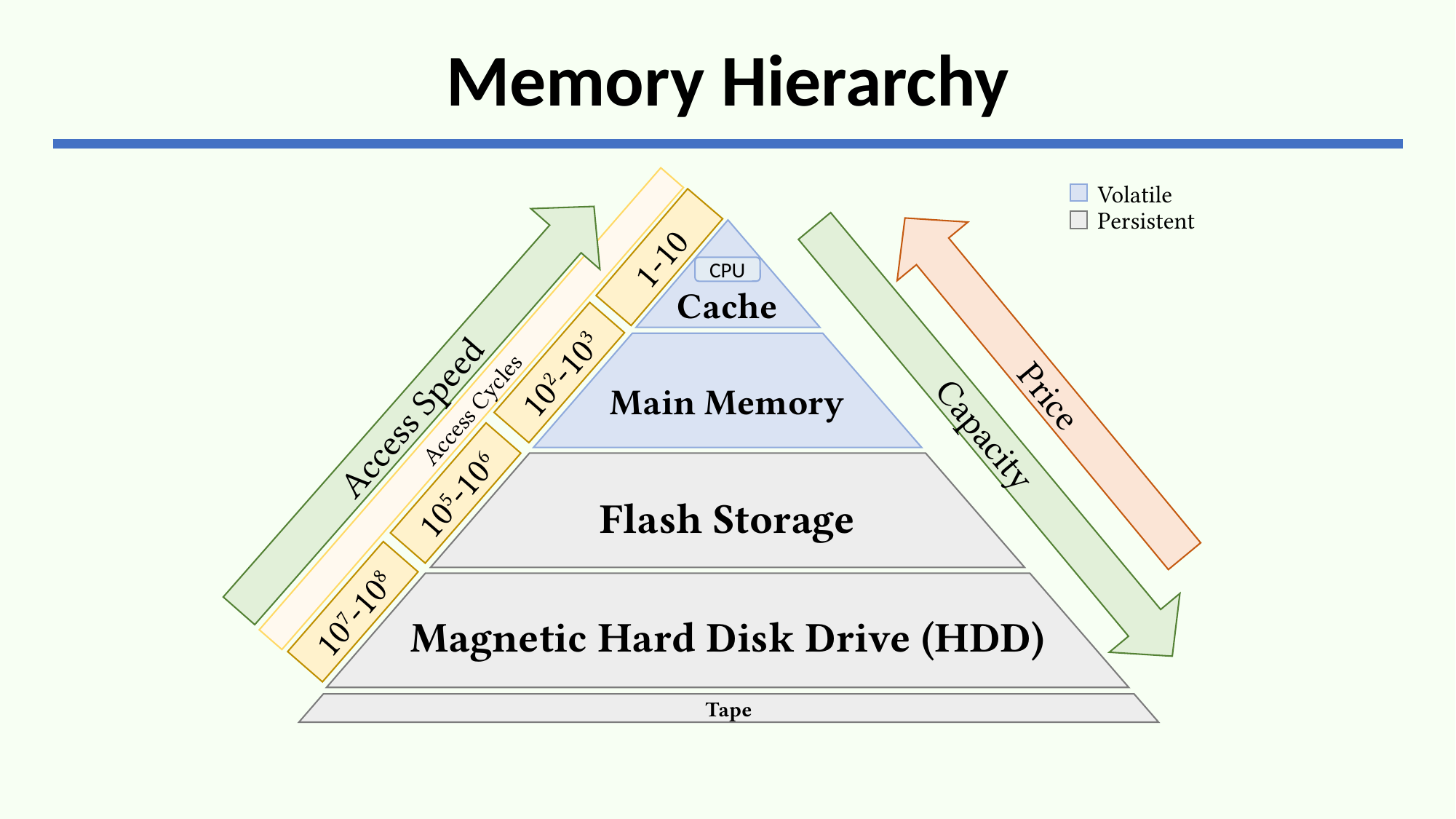

# Memory Hierarchy
Volatile

Persistent

1-10
CPU
Cache
Main Memory
Price
102-103
Access Speed
Access Cycles
Capacity
Flash Storage
105-106
Magnetic Hard Disk Drive (HDD)
107-108
Tape